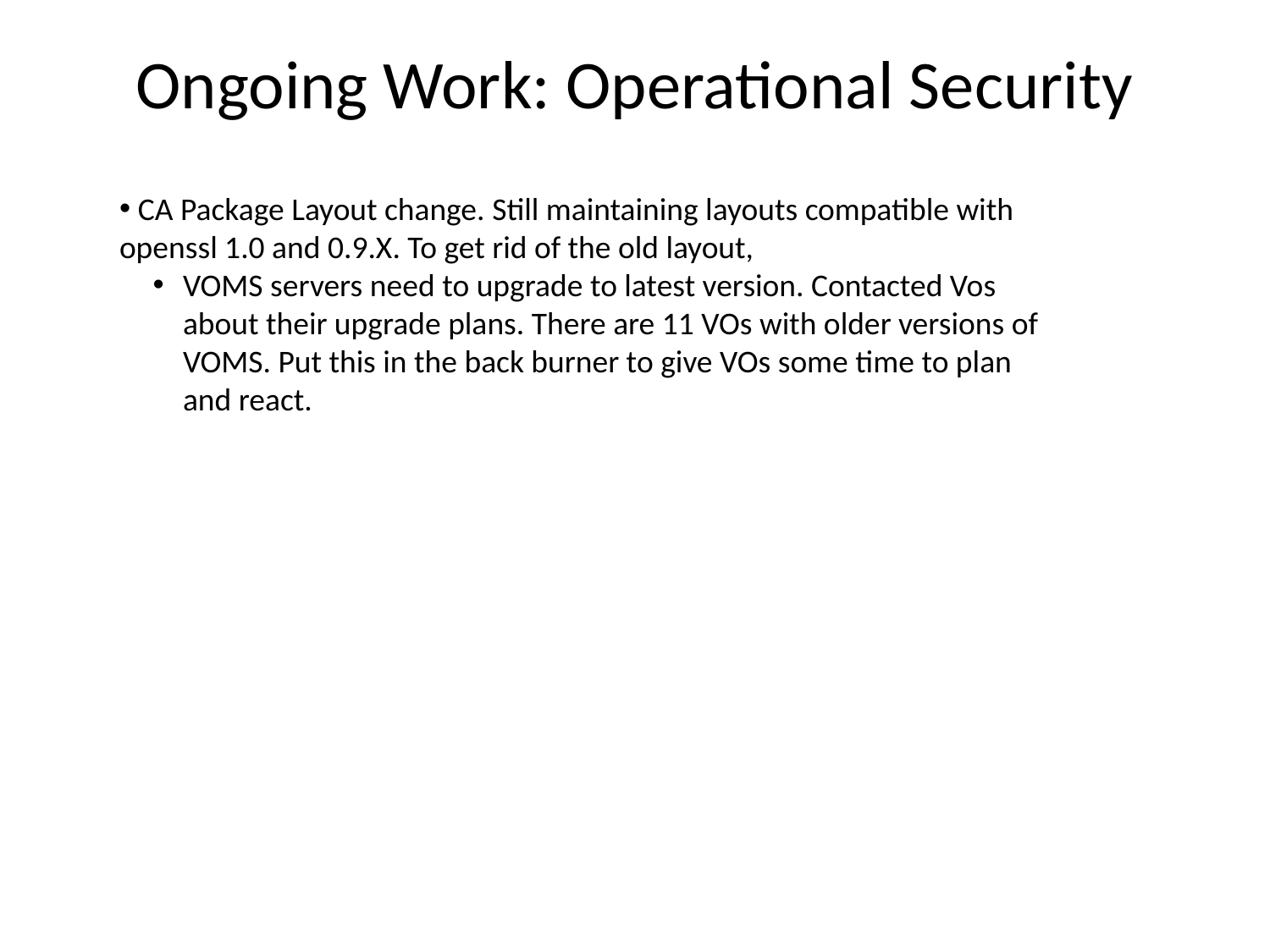

# Ongoing Work: Operational Security

 CA Package Layout change. Still maintaining layouts compatible with openssl 1.0 and 0.9.X. To get rid of the old layout,
VOMS servers need to upgrade to latest version. Contacted Vos about their upgrade plans. There are 11 VOs with older versions of VOMS. Put this in the back burner to give VOs some time to plan and react.